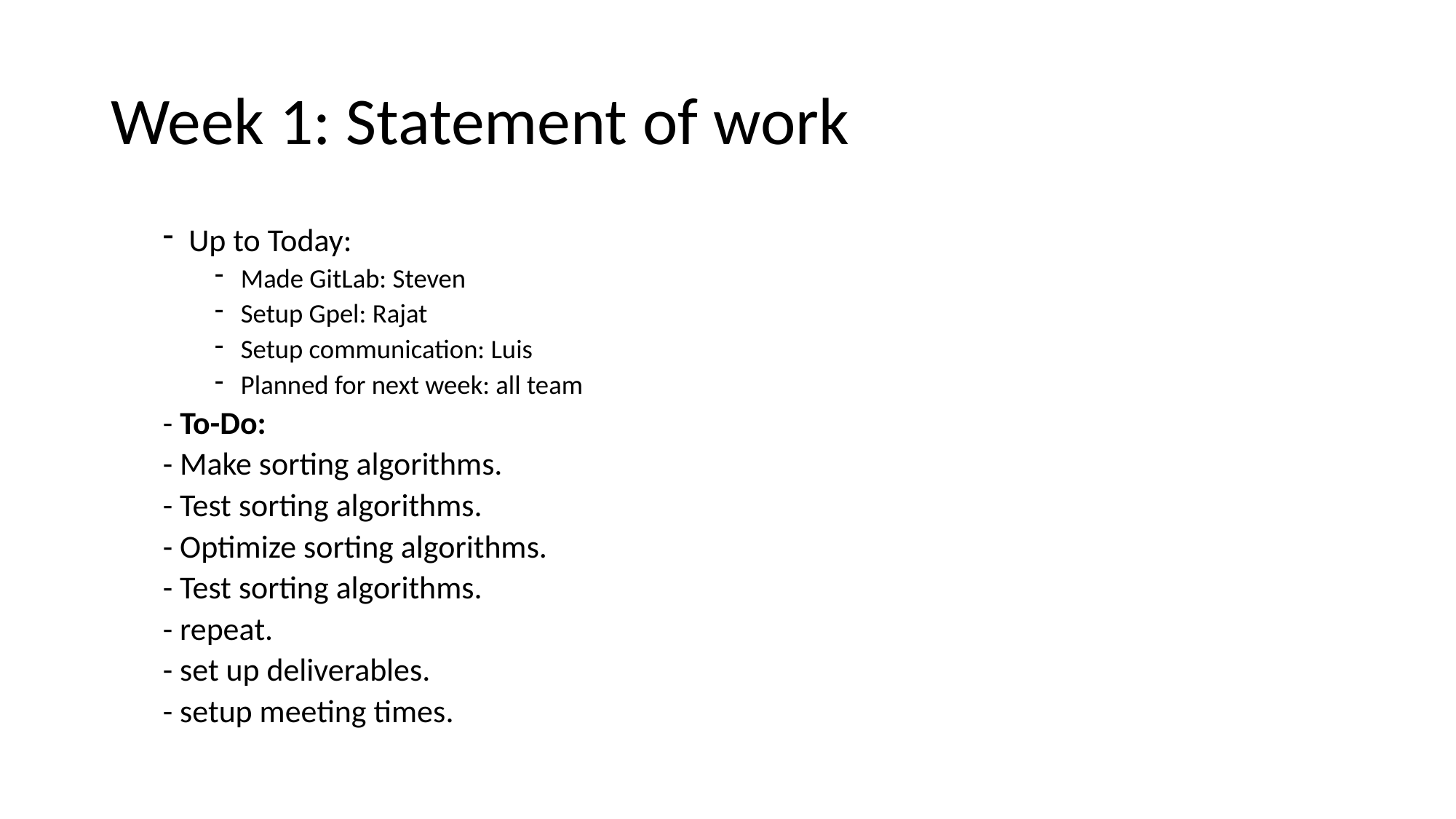

# Week 1: Statement of work
Up to Today:
Made GitLab: Steven
Setup Gpel: Rajat
Setup communication: Luis
Planned for next week: all team
- To-Do:
	- Make sorting algorithms.
	- Test sorting algorithms.
	- Optimize sorting algorithms.
	- Test sorting algorithms.
	- repeat.
	- set up deliverables.
	- setup meeting times.